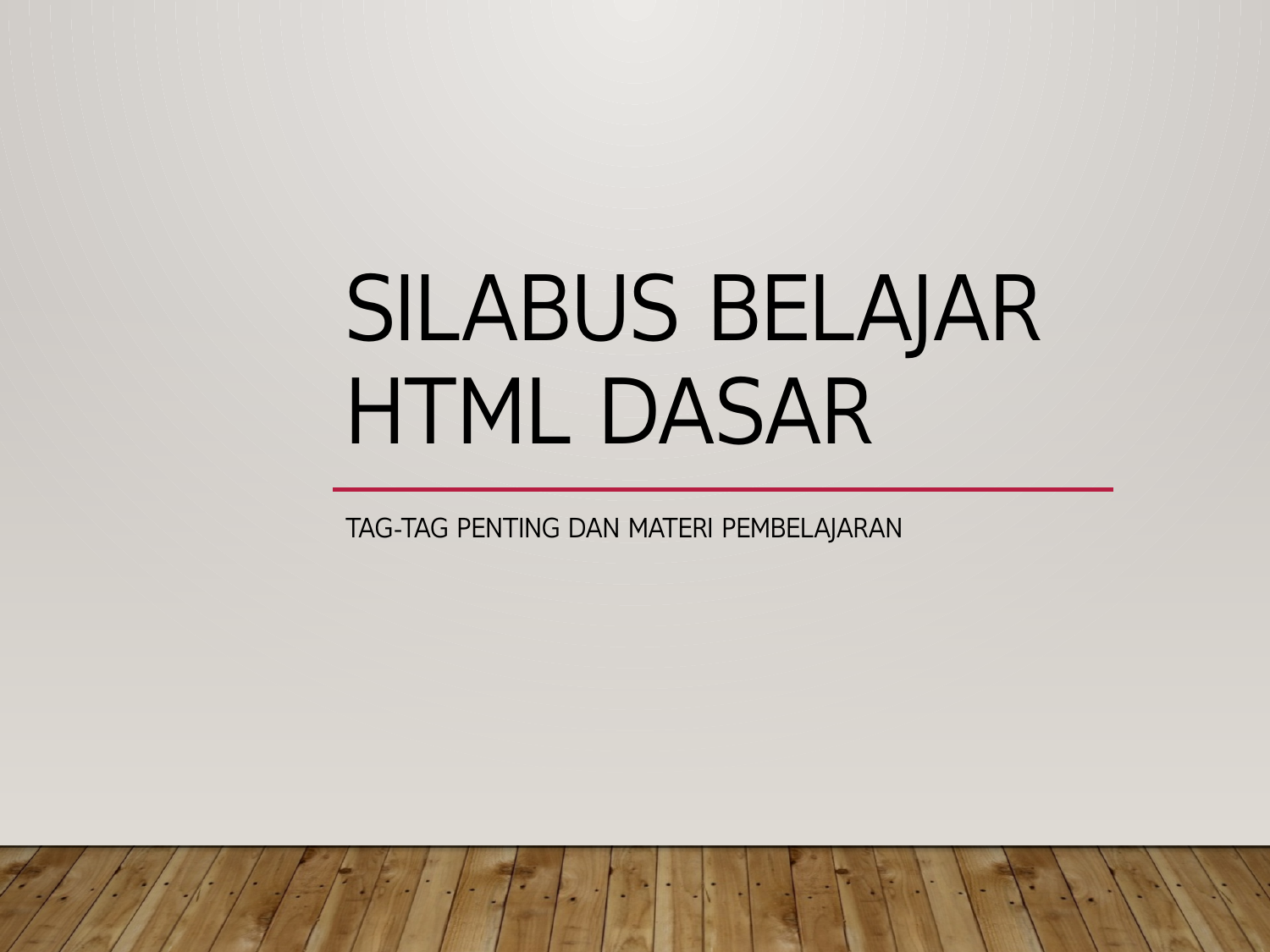

# Silabus Belajar HTML Dasar
Tag-tag Penting dan Materi Pembelajaran